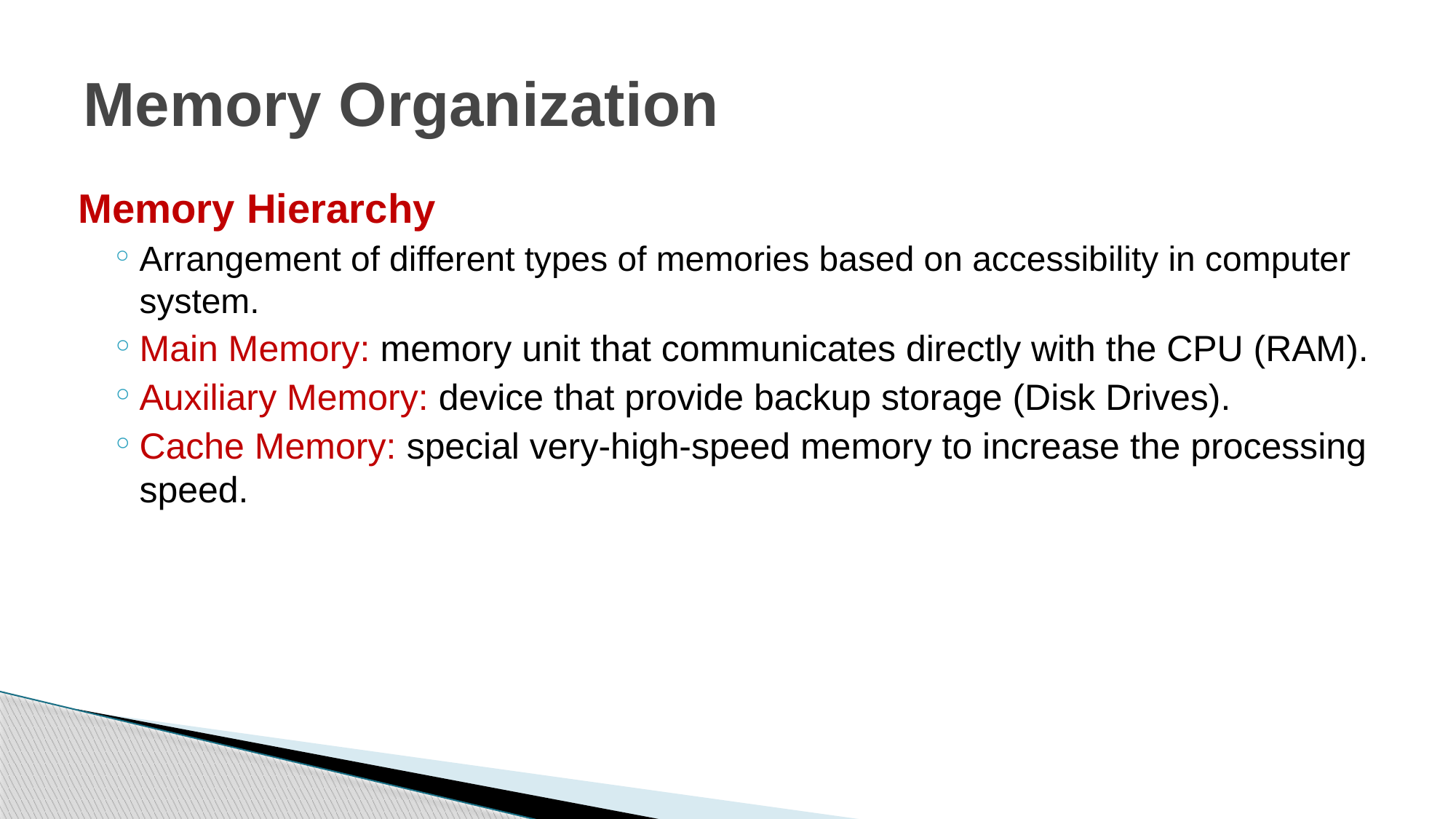

# Memory Organization
Memory Hierarchy
Arrangement of different types of memories based on accessibility in computer system.
Main Memory: memory unit that communicates directly with the CPU (RAM).
Auxiliary Memory: device that provide backup storage (Disk Drives).
Cache Memory: special very-high-speed memory to increase the processing speed.